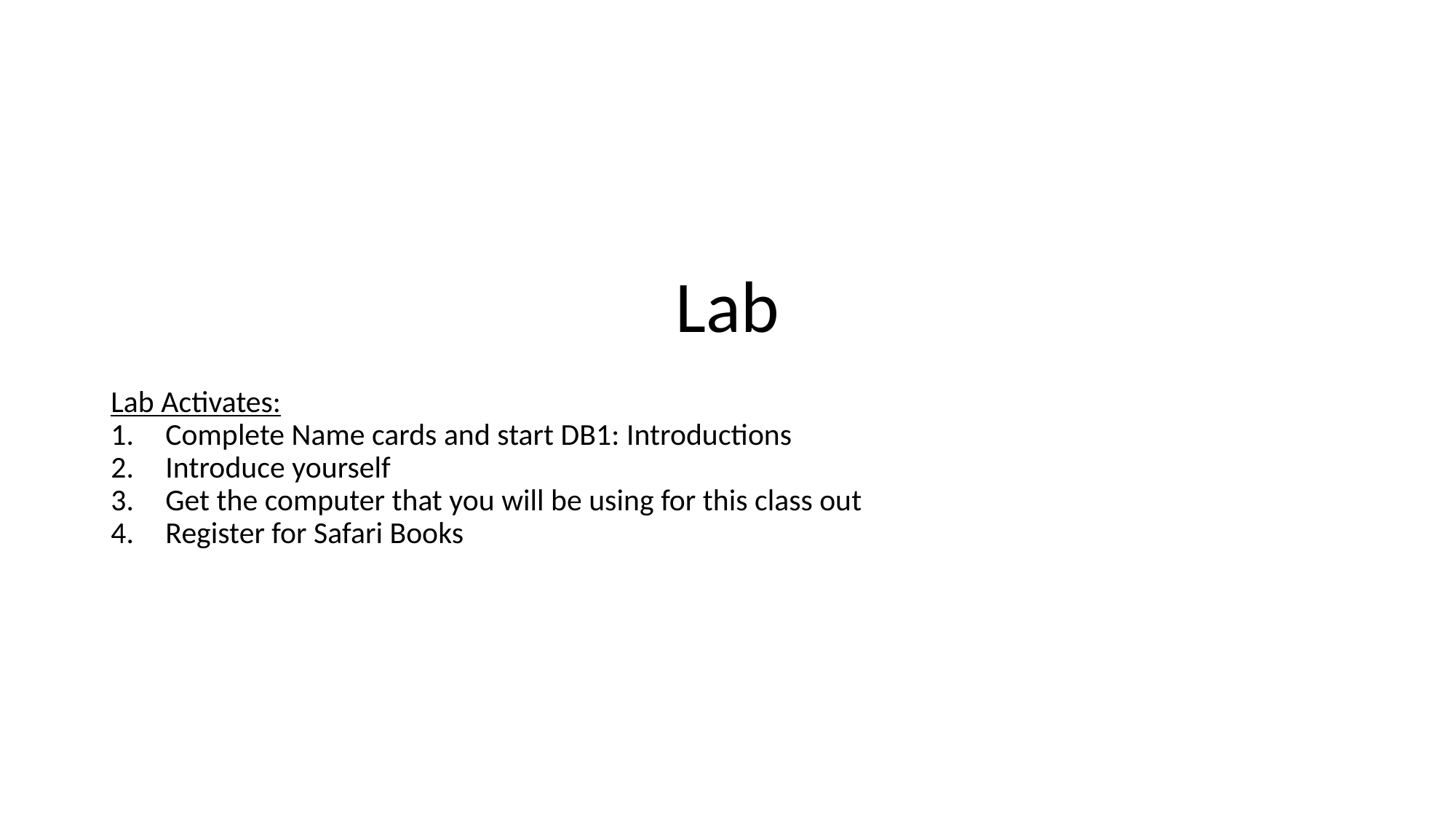

# Lab
Lab Activates:
Complete Name cards and start DB1: Introductions
Introduce yourself
Get the computer that you will be using for this class out
Register for Safari Books